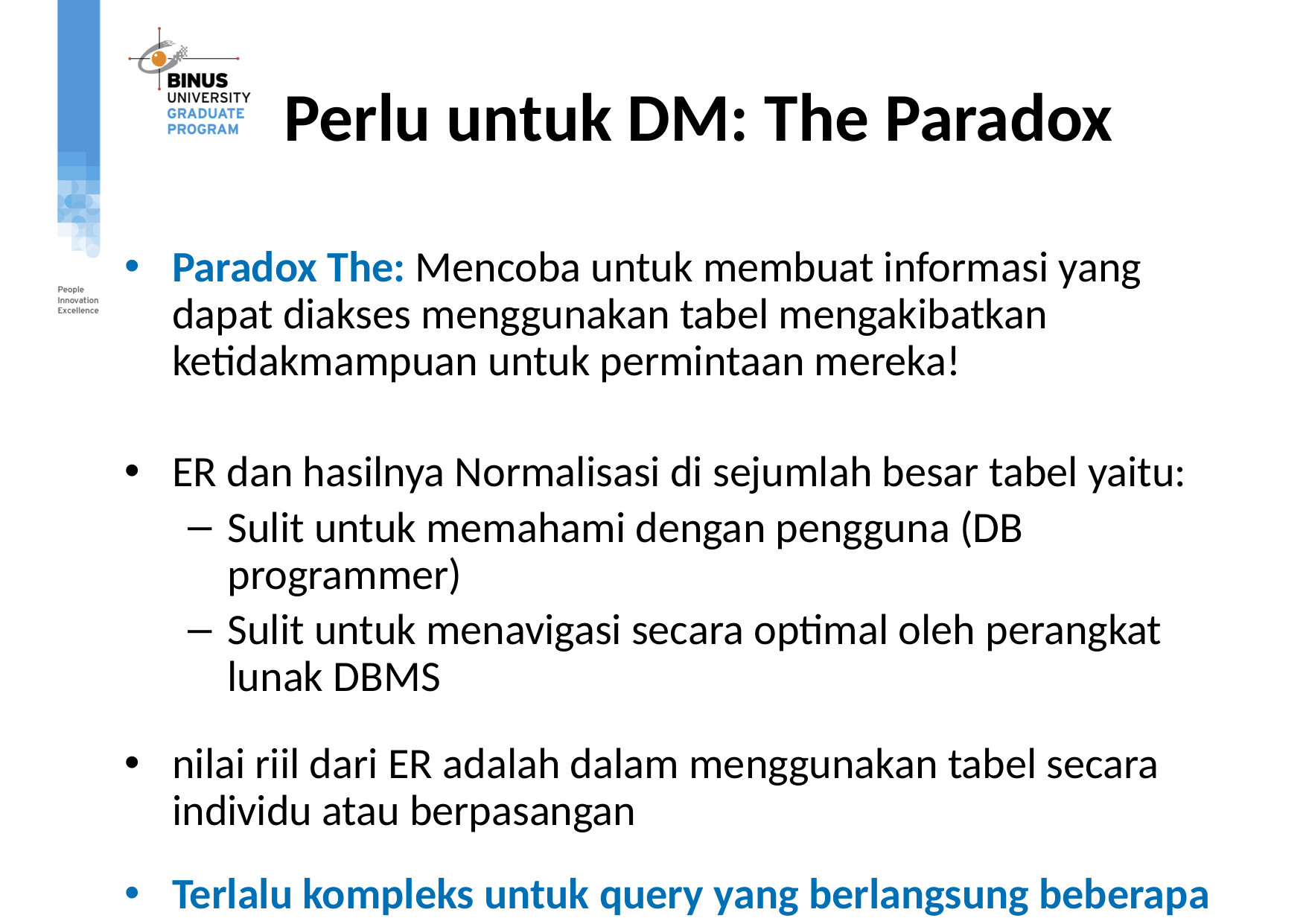

# Perlu untuk DM: The Paradox
Paradox The: Mencoba untuk membuat informasi yang dapat diakses menggunakan tabel mengakibatkan ketidakmampuan untuk permintaan mereka!

ER dan hasilnya Normalisasi di sejumlah besar tabel yaitu:
Sulit untuk memahami dengan pengguna (DB programmer)
Sulit untuk menavigasi secara optimal oleh perangkat lunak DBMS

nilai riil dari ER adalah dalam menggunakan tabel secara individu atau berpasangan

Terlalu kompleks untuk query yang berlangsung beberapa tabel dengan sejumlah besar catatan